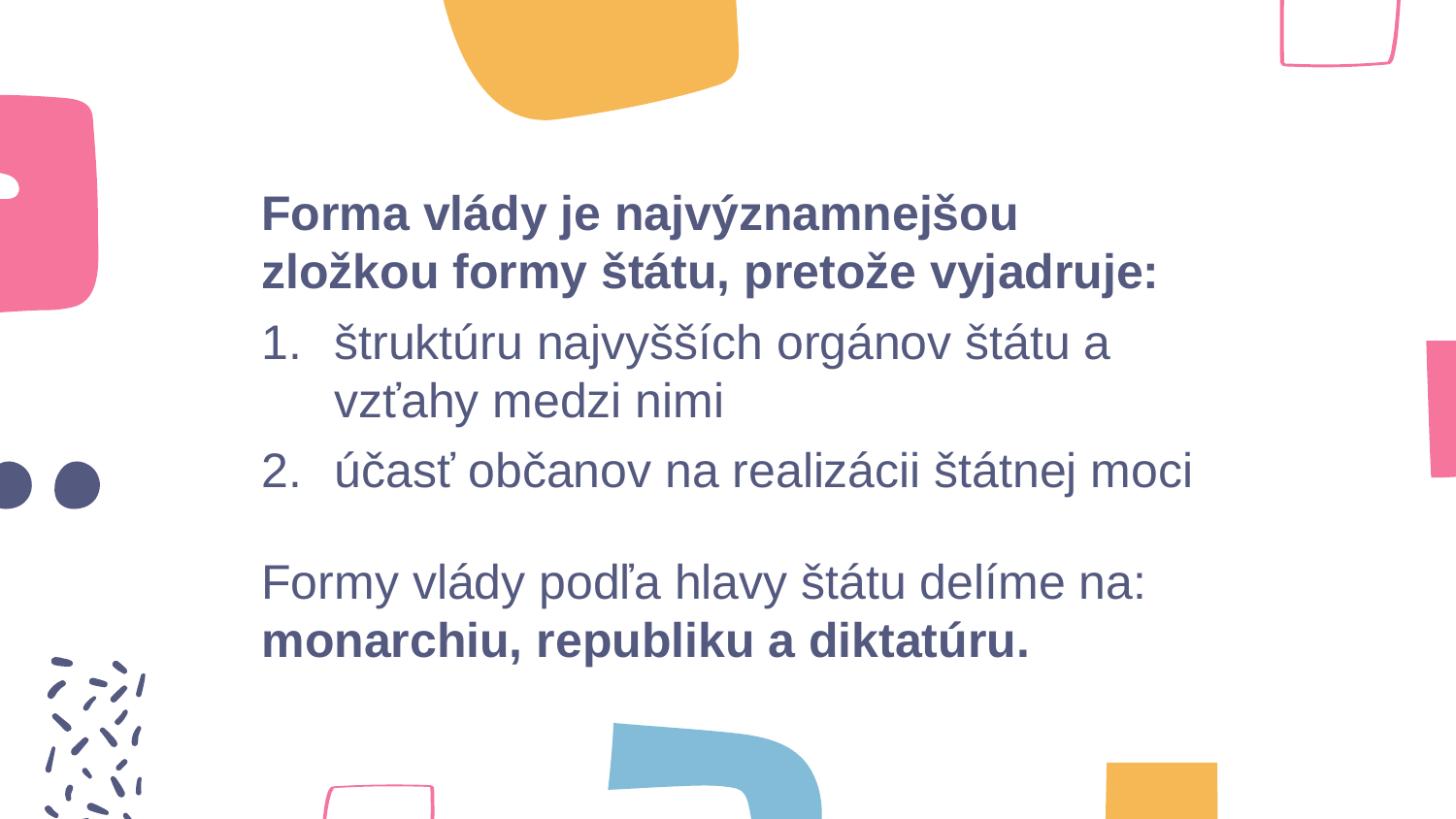

Forma vlády je najvýznamnejšou zložkou formy štátu, pretože vyjadruje:
štruktúru najvyšších orgánov štátu a vzťahy medzi nimi
účasť občanov na realizácii štátnej moci

Formy vlády podľa hlavy štátu delíme na: monarchiu, republiku a diktatúru.